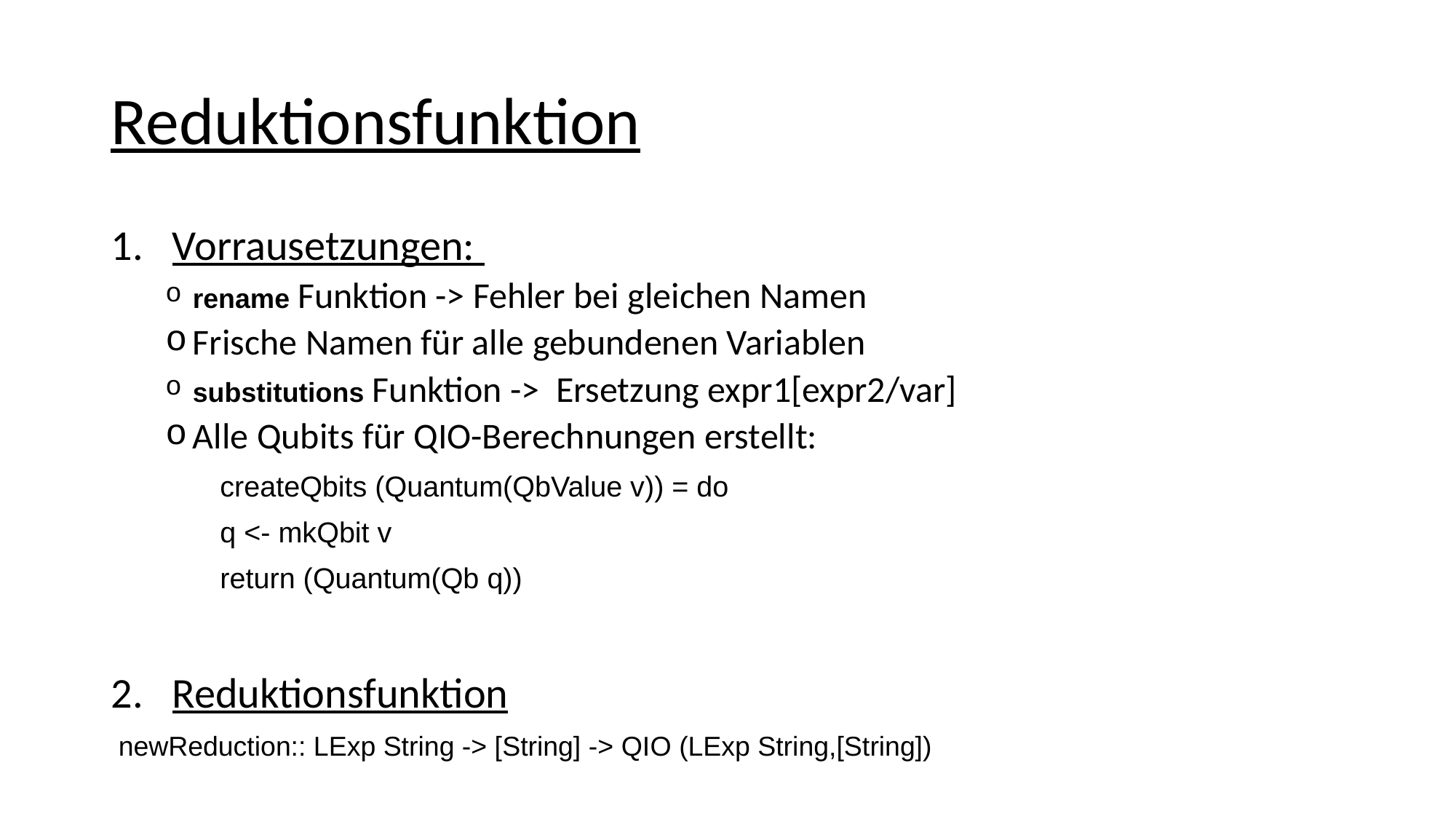

# Reduktionsfunktion
Vorrausetzungen:
rename Funktion -> Fehler bei gleichen Namen
Frische Namen für alle gebundenen Variablen
substitutions Funktion ->  Ersetzung expr1[expr2/var]
Alle Qubits für QIO-Berechnungen erstellt:
	createQbits (Quantum(QbValue v)) = do
	q <- mkQbit v
	return (Quantum(Qb q))

Reduktionsfunktion
 newReduction:: LExp String -> [String] -> QIO (LExp String,[String])